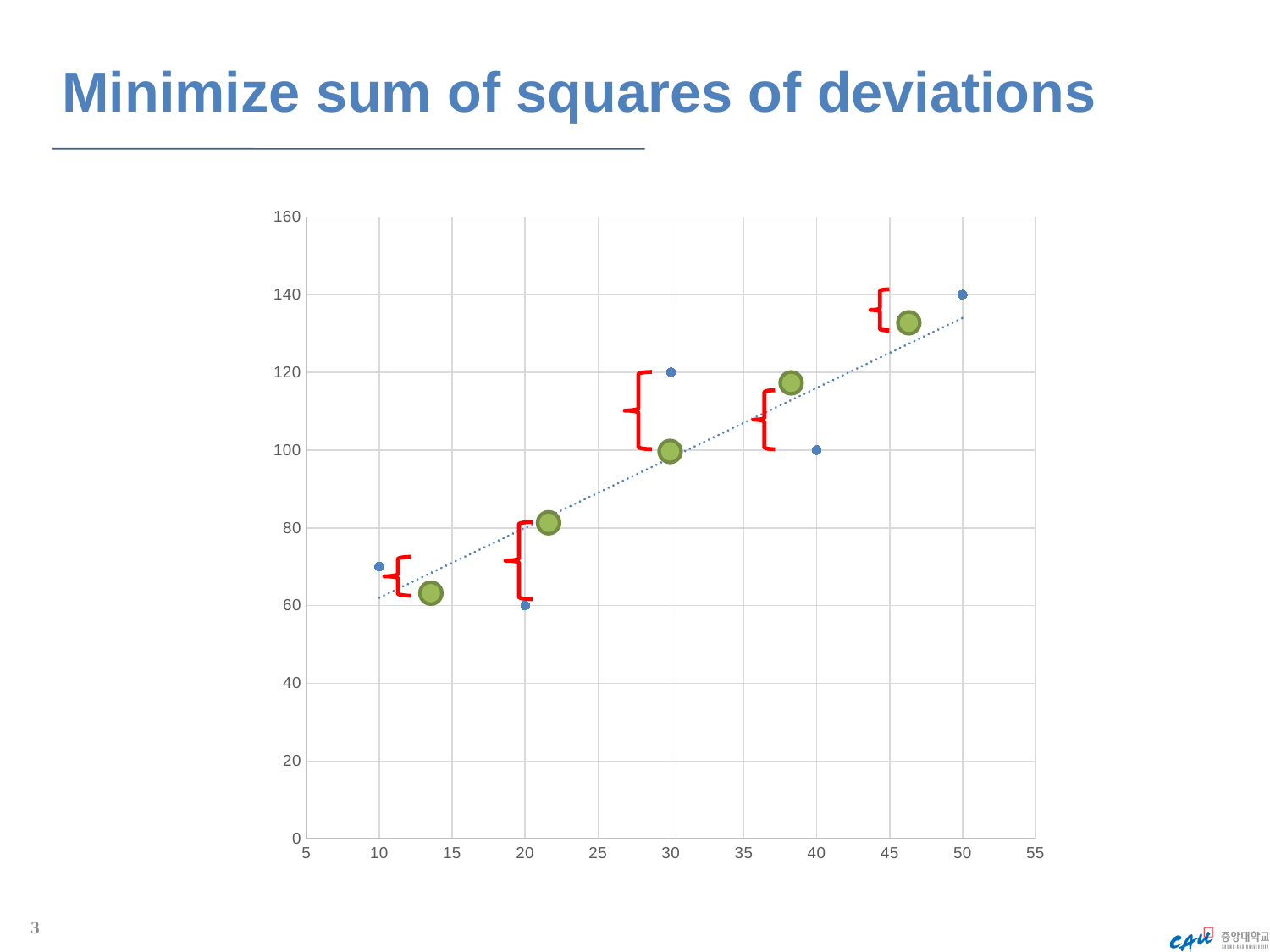

# Minimize sum of squares of deviations

### Chart

| Category | sales |
|---|---|

3